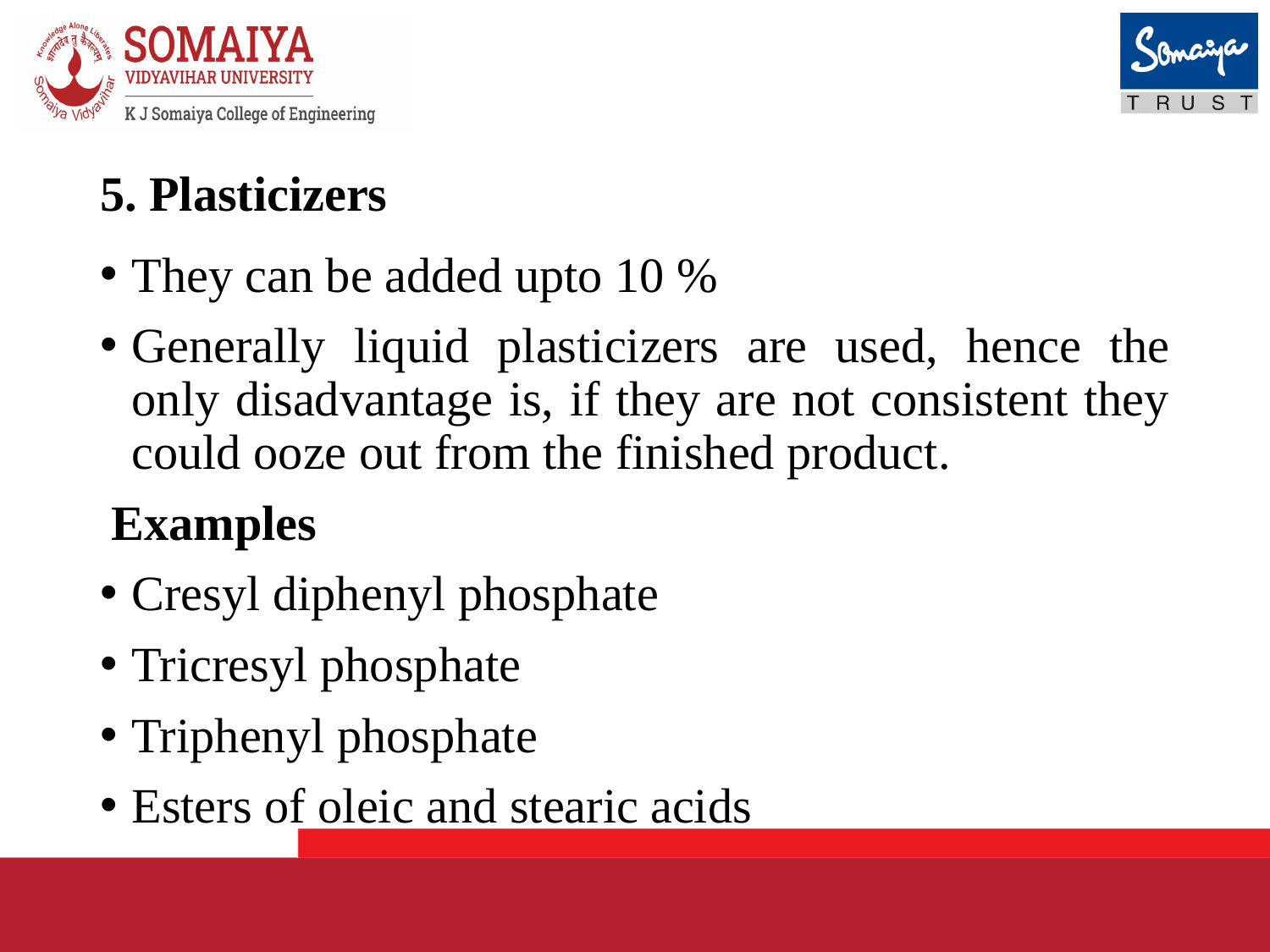

# 5. Plasticizers
They can be added upto 10 %
Generally liquid plasticizers are used, hence the only disadvantage is, if they are not consistent they could ooze out from the finished product.
Examples
Cresyl diphenyl phosphate
Tricresyl phosphate
Triphenyl phosphate
Esters of oleic and stearic acids